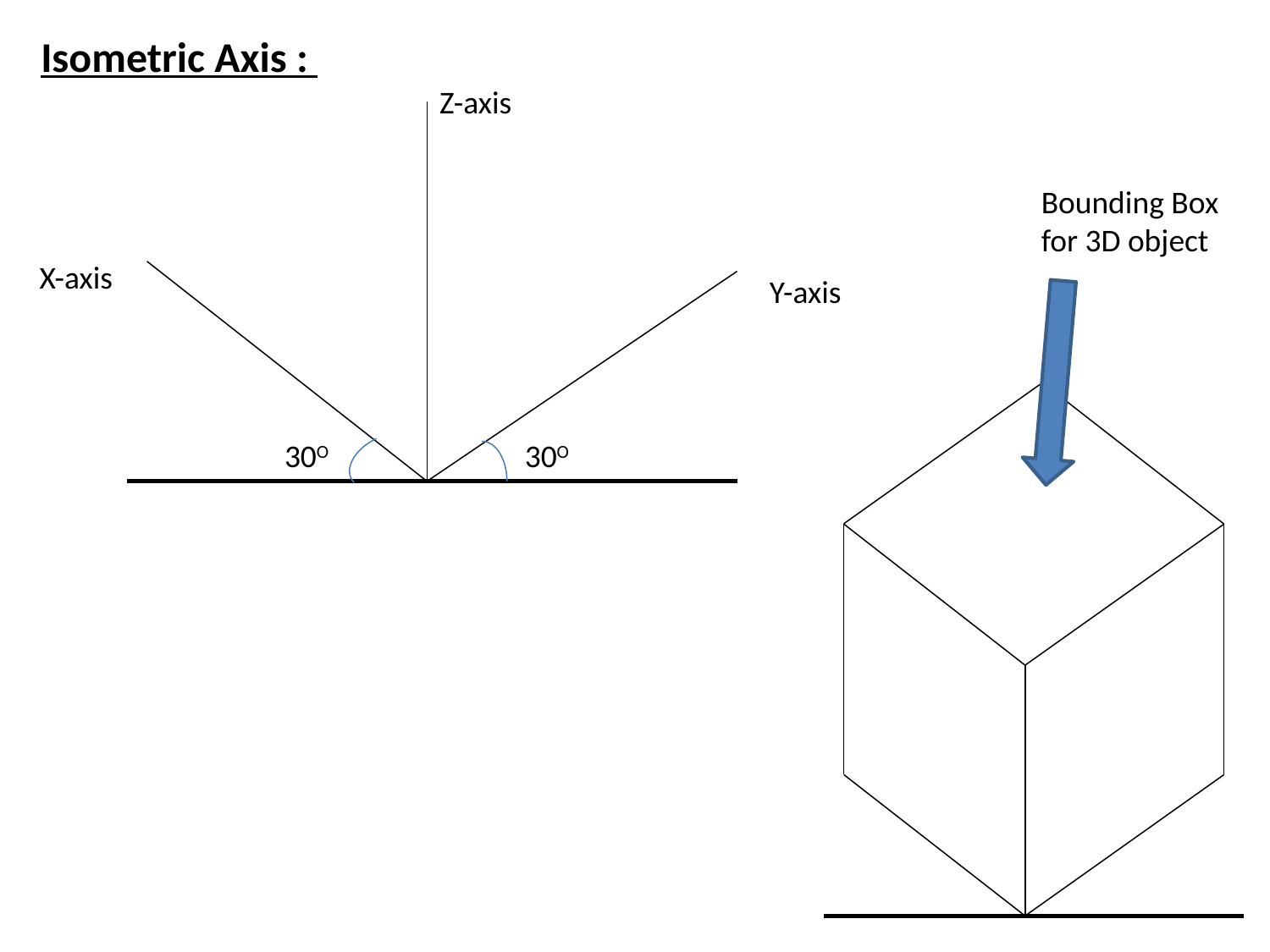

Isometric Axis :
Z-axis
Bounding Box for 3D object
X-axis
Y-axis

30O
30O